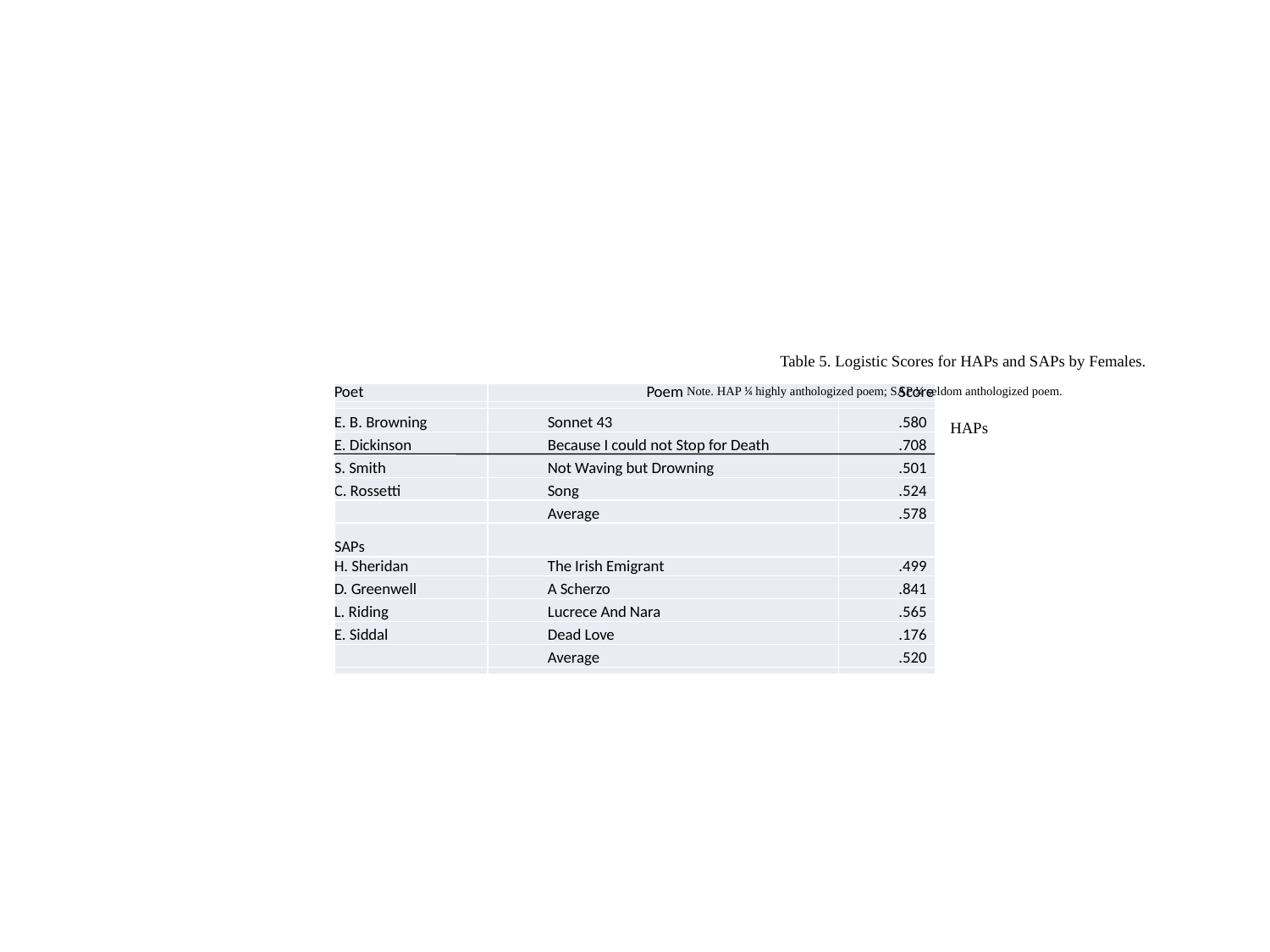

| Poet | Poem | Score |
| --- | --- | --- |
|  |  |  |
| E. B. Browning | Sonnet 43 | .580 |
| E. Dickinson | Because I could not Stop for Death | .708 |
| S. Smith | Not Waving but Drowning | .501 |
| C. Rossetti | Song | .524 |
|  | Average | .578 |
| SAPs |  |  |
| H. Sheridan | The Irish Emigrant | .499 |
| D. Greenwell | A Scherzo | .841 |
| L. Riding | Lucrece And Nara | .565 |
| E. Siddal | Dead Love | .176 |
|  | Average | .520 |
|  |  |  |
Table 5. Logistic Scores for HAPs and SAPs by Females.

HAPs

Note. HAP ¼ highly anthologized poem; SAP ¼ seldom anthologized poem.